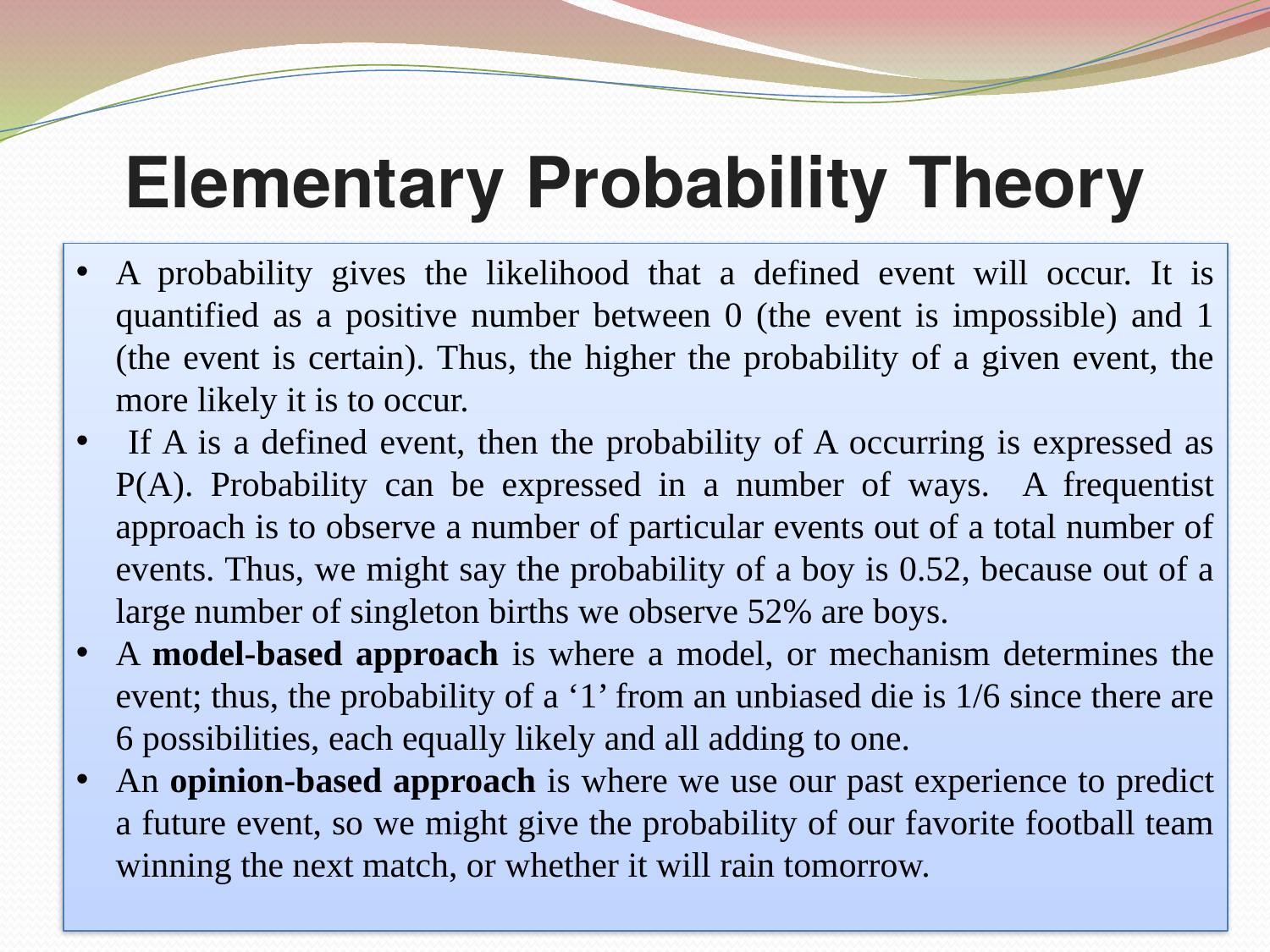

# Elementary Probability Theory
A probability gives the likelihood that a defined event will occur. It is quantified as a positive number between 0 (the event is impossible) and 1 (the event is certain). Thus, the higher the probability of a given event, the more likely it is to occur.
 If A is a defined event, then the probability of A occurring is expressed as P(A). Probability can be expressed in a number of ways.  A frequentist approach is to observe a number of particular events out of a total number of events. Thus, we might say the probability of a boy is 0.52, because out of a large number of singleton births we observe 52% are boys.
A model-based approach is where a model, or mechanism determines the event; thus, the probability of a ‘1’ from an unbiased die is 1/6 since there are 6 possibilities, each equally likely and all adding to one.
An opinion-based approach is where we use our past experience to predict a future event, so we might give the probability of our favorite football team winning the next match, or whether it will rain tomorrow.